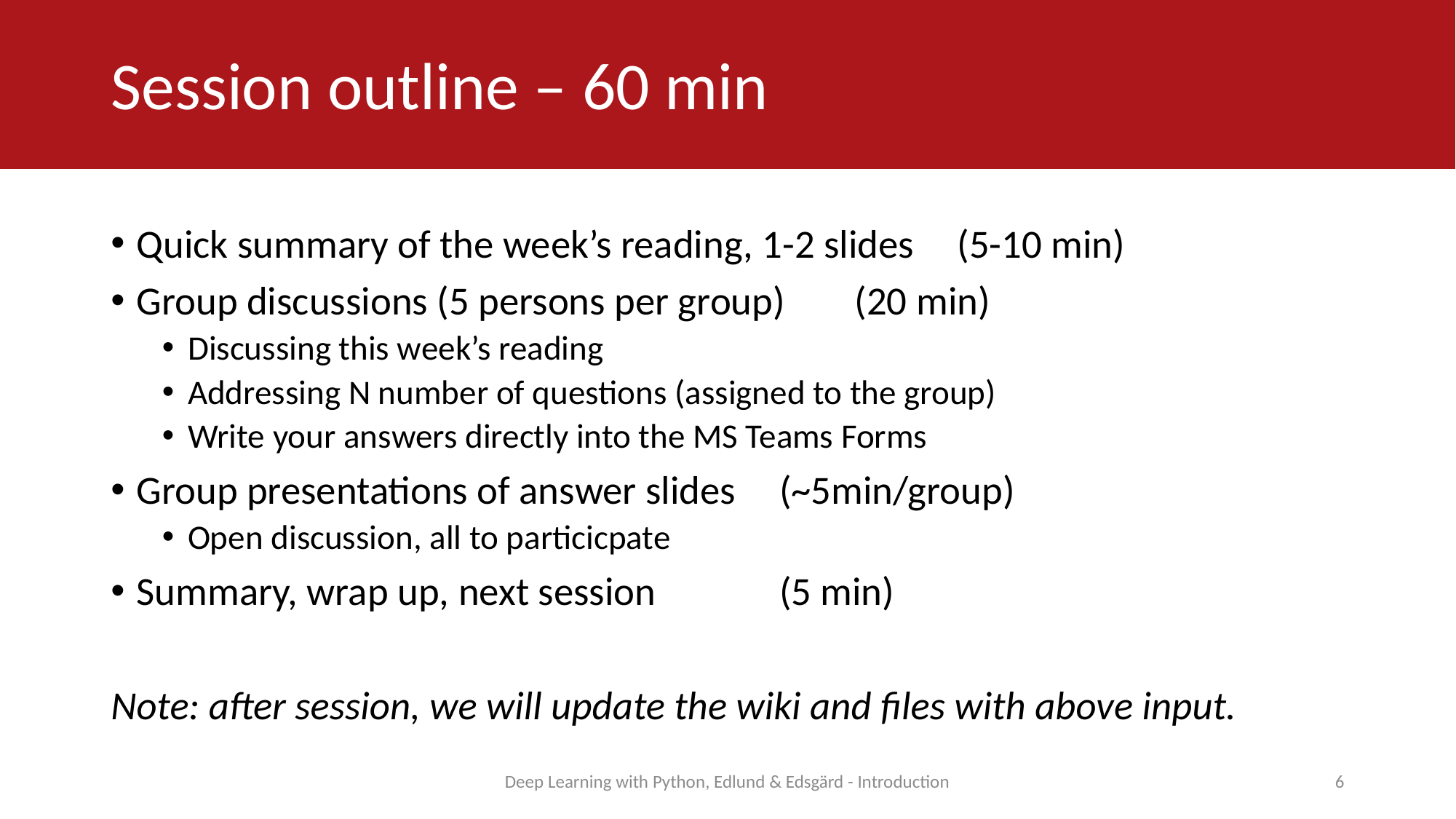

# Session outline – 60 min
Quick summary of the week’s reading, 1-2 slides 		(5-10 min)
Group discussions (5 persons per group)			(20 min)
Discussing this week’s reading
Addressing N number of questions (assigned to the group)
Write your answers directly into the MS Teams Forms
Group presentations of answer slides		   (~5min/group)
Open discussion, all to particicpate
Summary, wrap up, next session			   (5 min)

Note: after session, we will update the wiki and files with above input.

Deep Learning with Python, Edlund & Edsgärd - Introduction
6